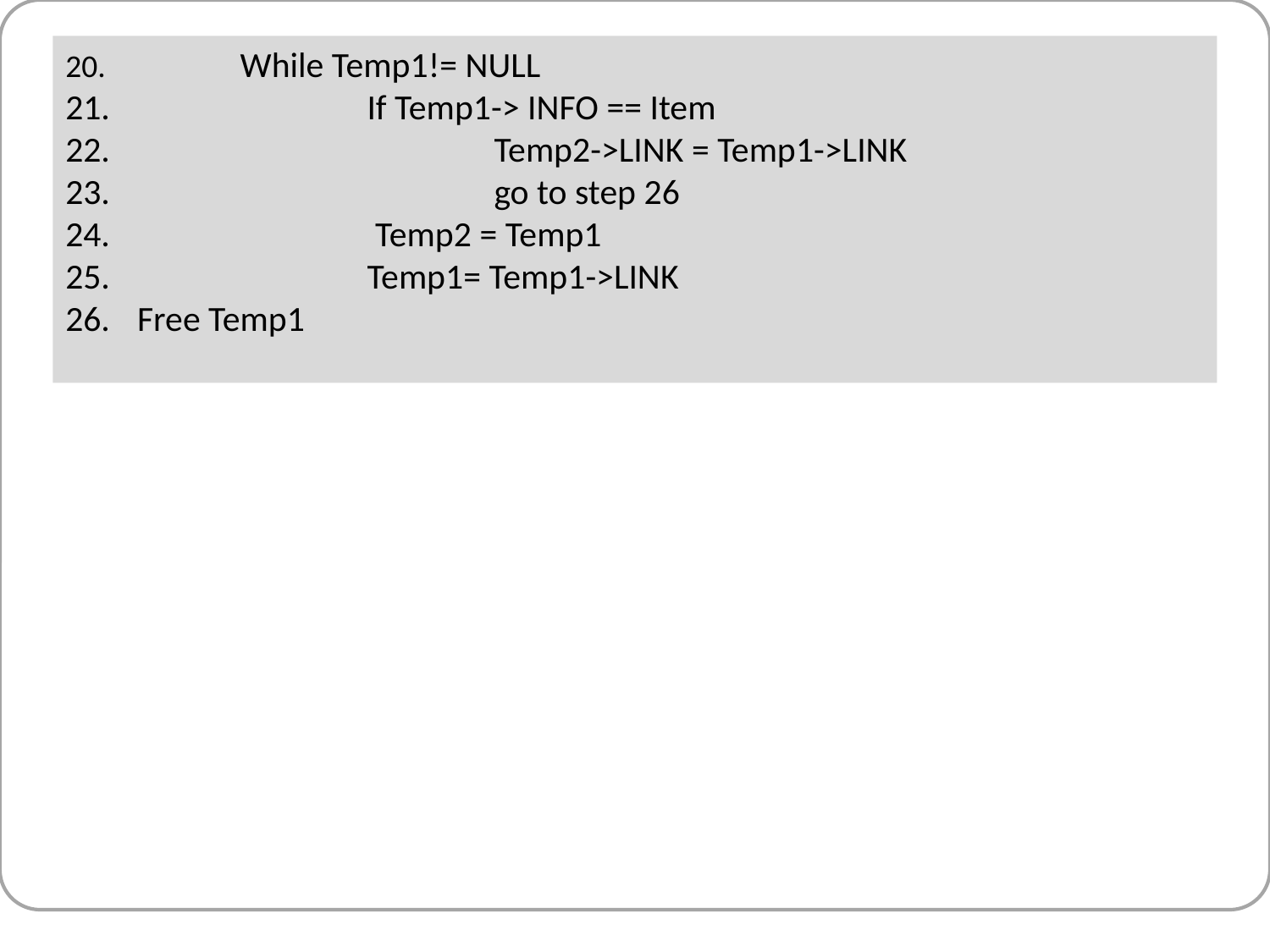

While Temp1!= NULL
 	 	If Temp1-> INFO == Item
 			Temp2->LINK = Temp1->LINK
 			go to step 26
		 Temp2 = Temp1
 		Temp1= Temp1->LINK
   Free Temp1